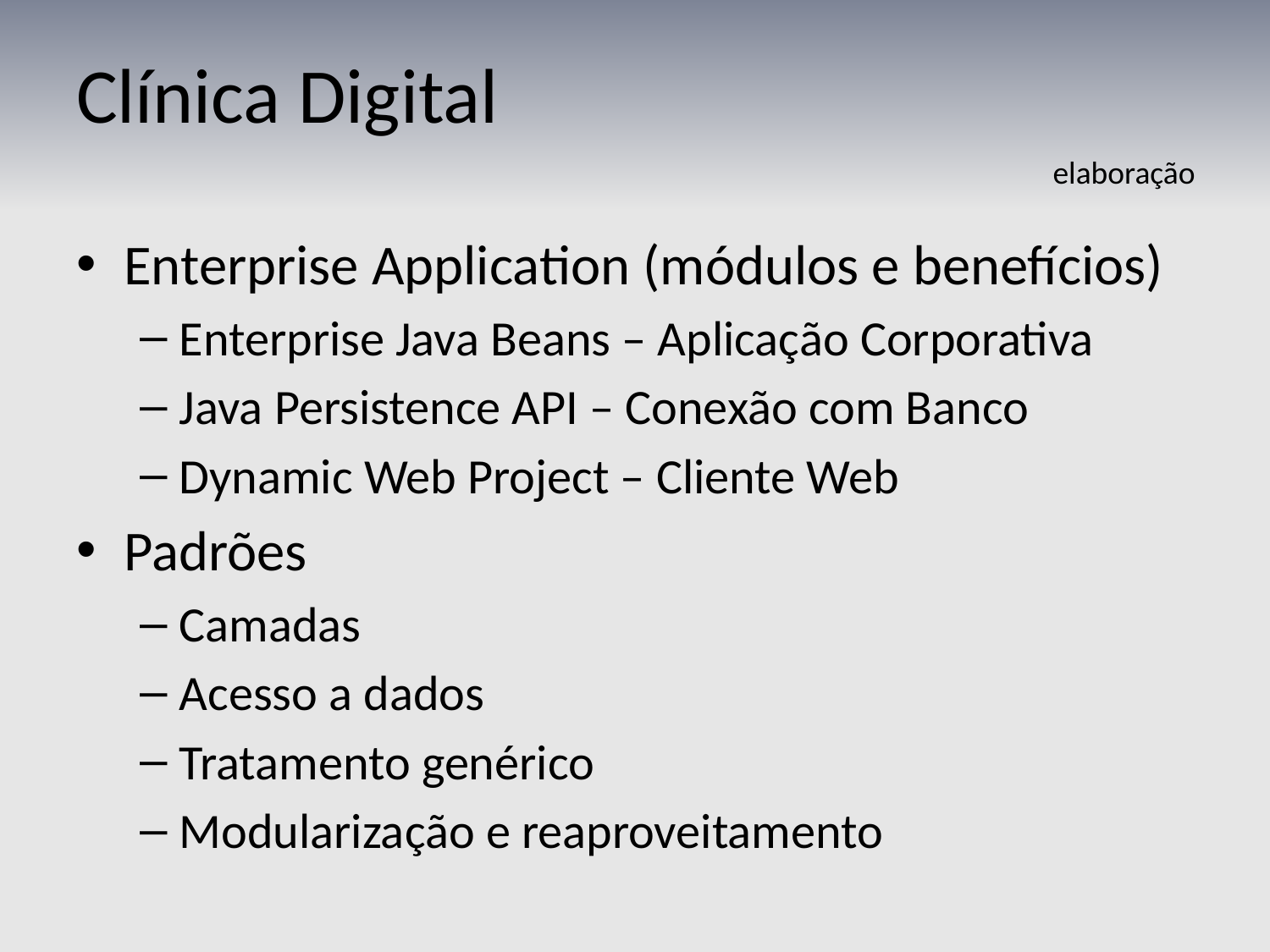

# Clínica Digital
elaboração
Enterprise Application (módulos e benefícios)
Enterprise Java Beans – Aplicação Corporativa
Java Persistence API – Conexão com Banco
Dynamic Web Project – Cliente Web
Padrões
Camadas
Acesso a dados
Tratamento genérico
Modularização e reaproveitamento